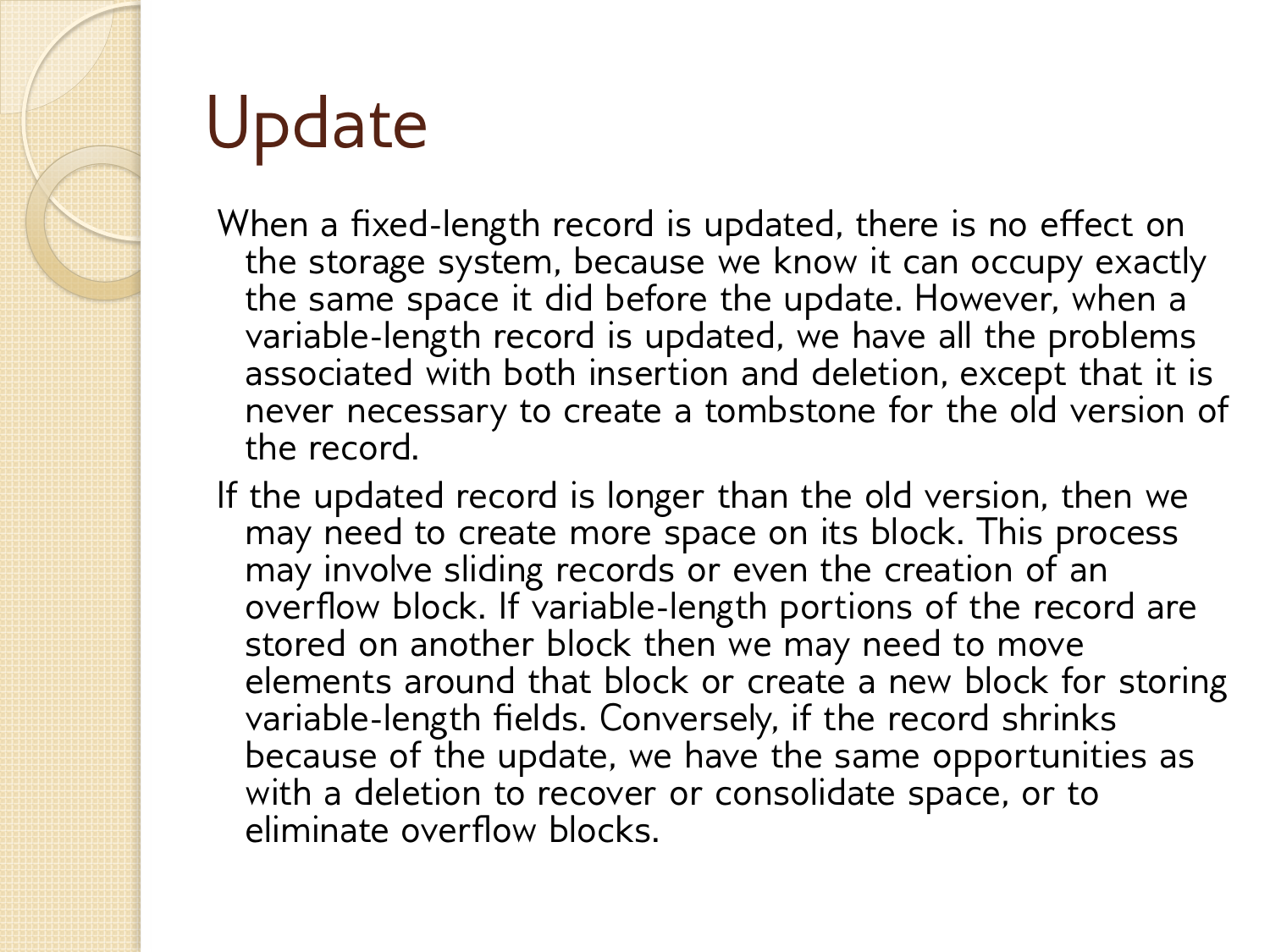

# Update
When a fixed-length record is updated, there is no effect on the storage system, because we know it can occupy exactly the same space it did before the update. However, when a variable-length record is updated, we have all the problems associated with both insertion and deletion, except that it is never necessary to create a tombstone for the old version of the record.
If the updated record is longer than the old version, then we may need to create more space on its block. This process may involve sliding records or even the creation of an overflow block. If variable-length portions of the record are stored on another block then we may need to move elements around that block or create a new block for storing variable-length fields. Conversely, if the record shrinks because of the update, we have the same opportunities as with a deletion to recover or consolidate space, or to eliminate overflow blocks.